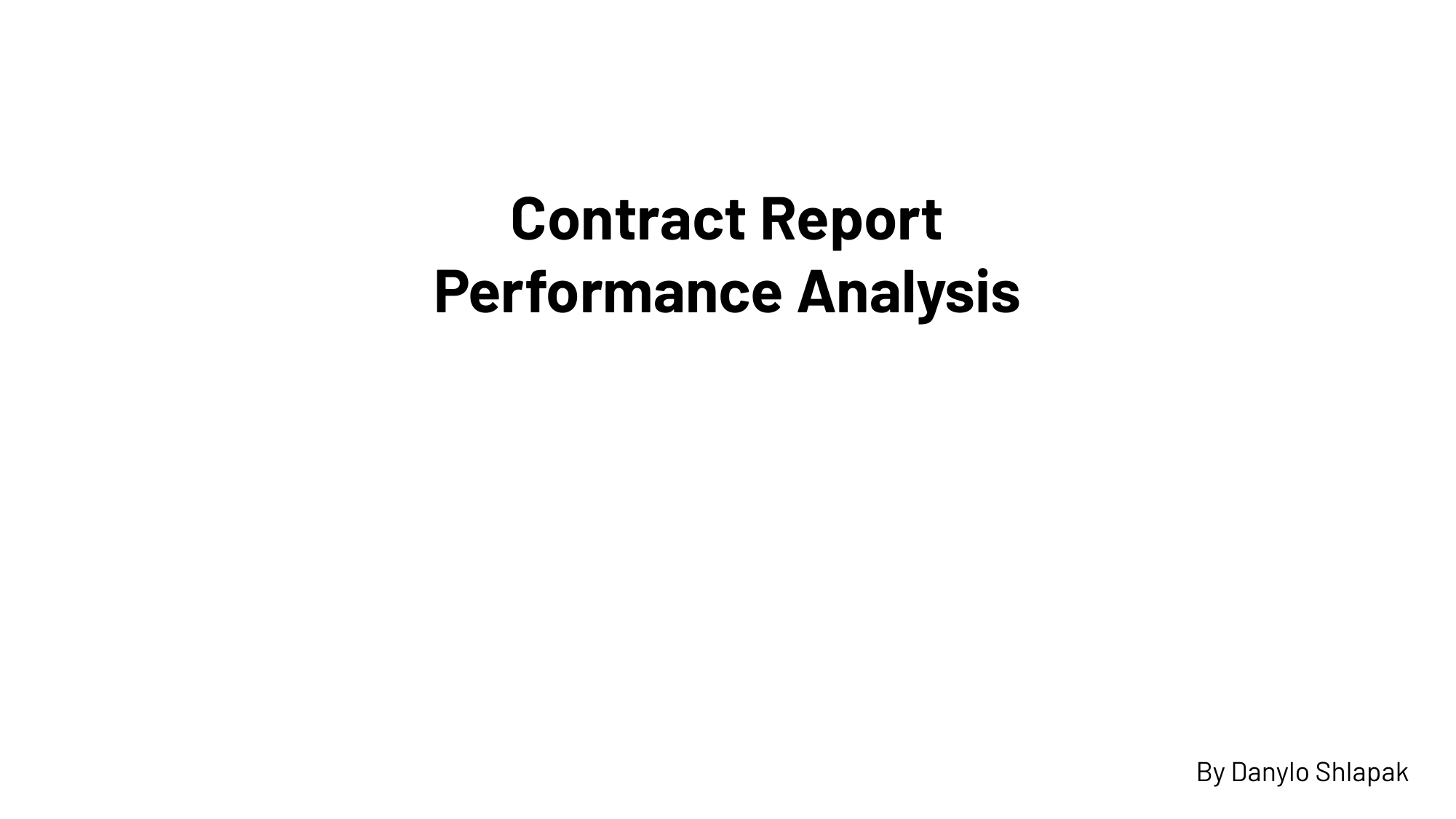

Contract Report Performance Analysis
By Danylo Shlapak